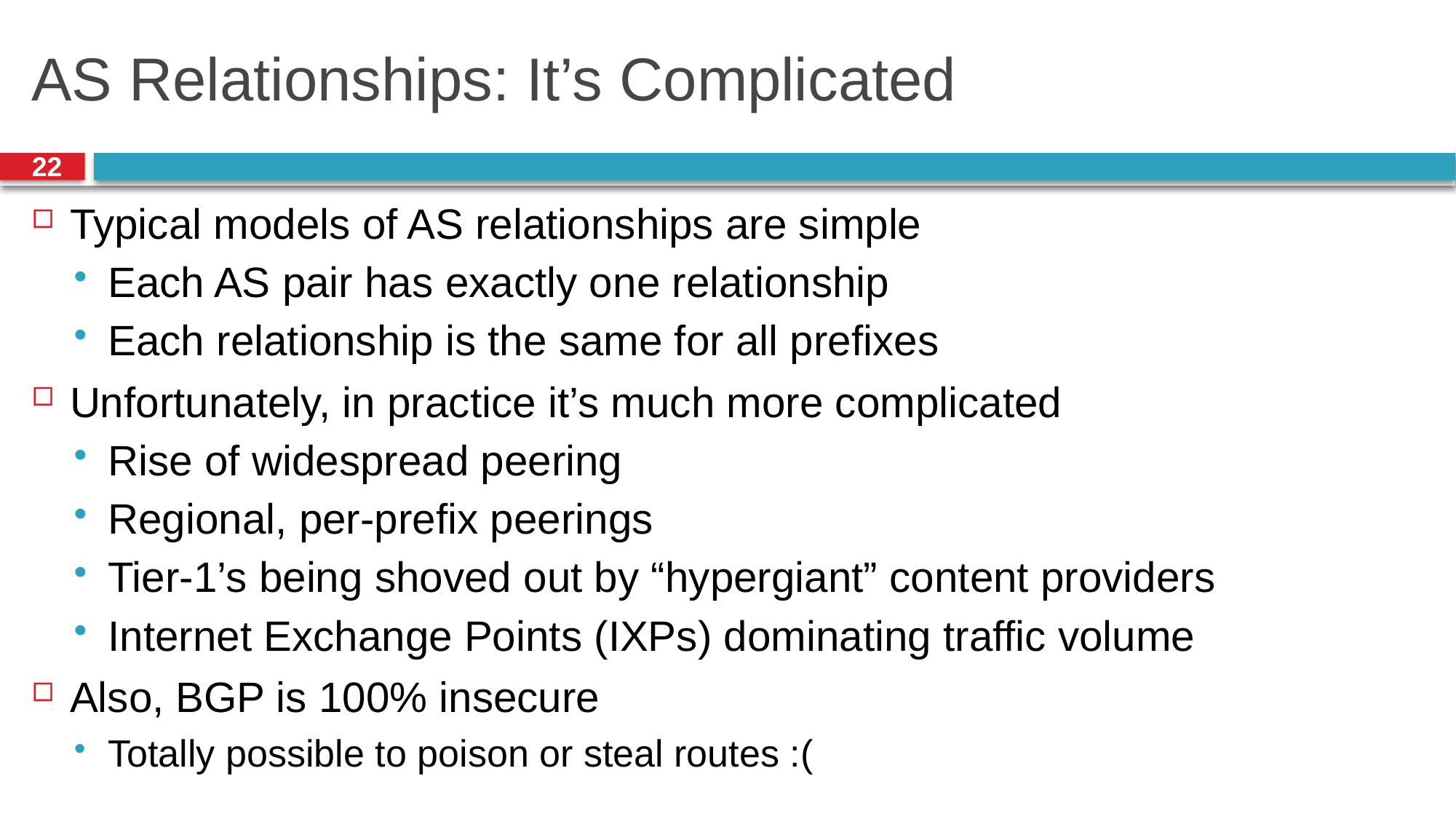

# AS Relationships: It’s Complicated
22
Typical models of AS relationships are simple
Each AS pair has exactly one relationship
Each relationship is the same for all prefixes
Unfortunately, in practice it’s much more complicated
Rise of widespread peering
Regional, per-prefix peerings
Tier-1’s being shoved out by “hypergiant” content providers
Internet Exchange Points (IXPs) dominating traffic volume
Also, BGP is 100% insecure
Totally possible to poison or steal routes :(